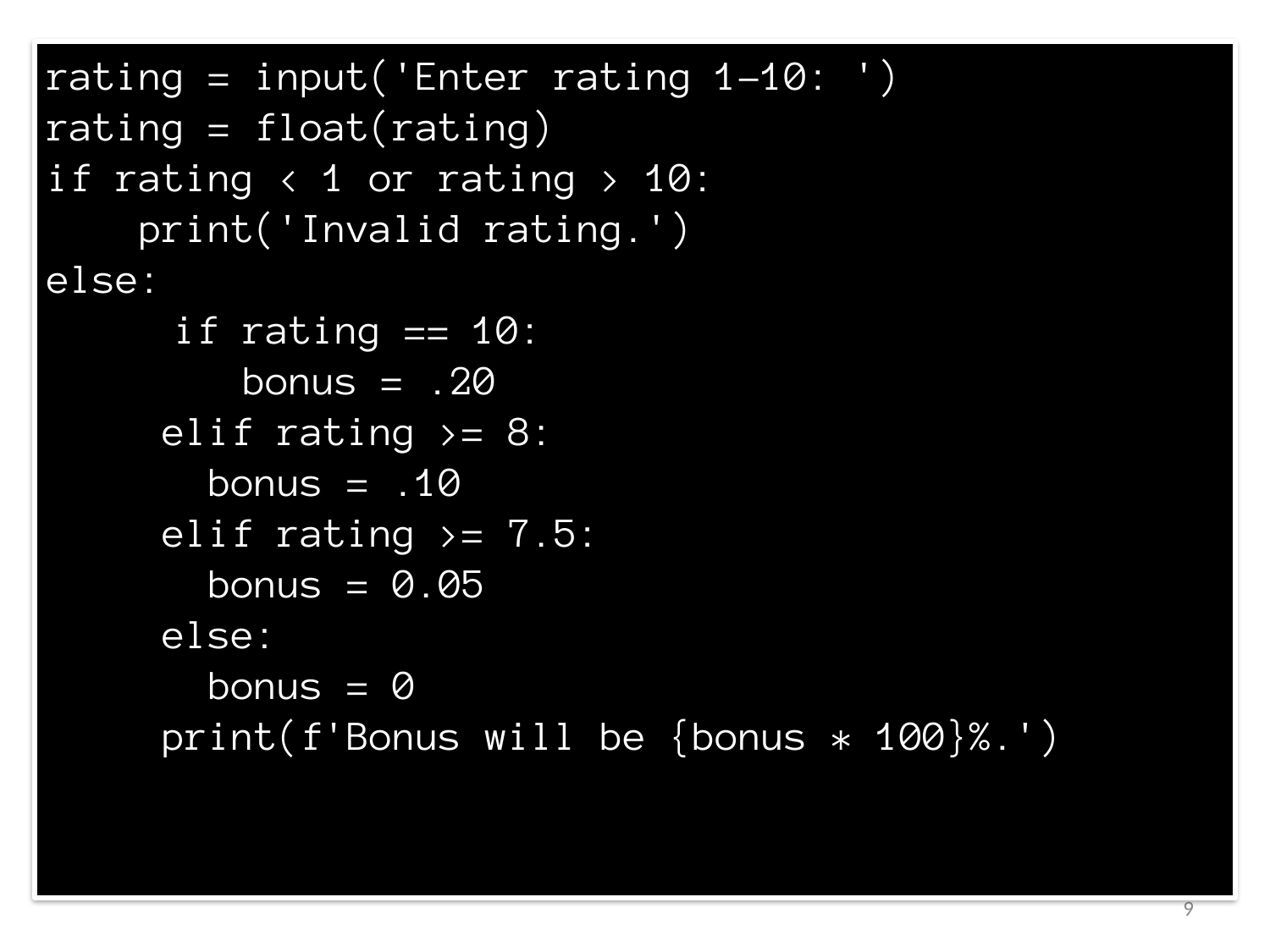

rating = input('Enter rating 1-10: ')
rating = float(rating)
if rating < 1 or rating > 10:
    print('Invalid rating.')
else:
	if rating == 10:
    	   bonus = .20
     elif rating >= 8:
       bonus = .10
     elif rating >= 7.5:
       bonus = 0.05
     else:
       bonus = 0
     print(f'Bonus will be {bonus * 100}%.')
9